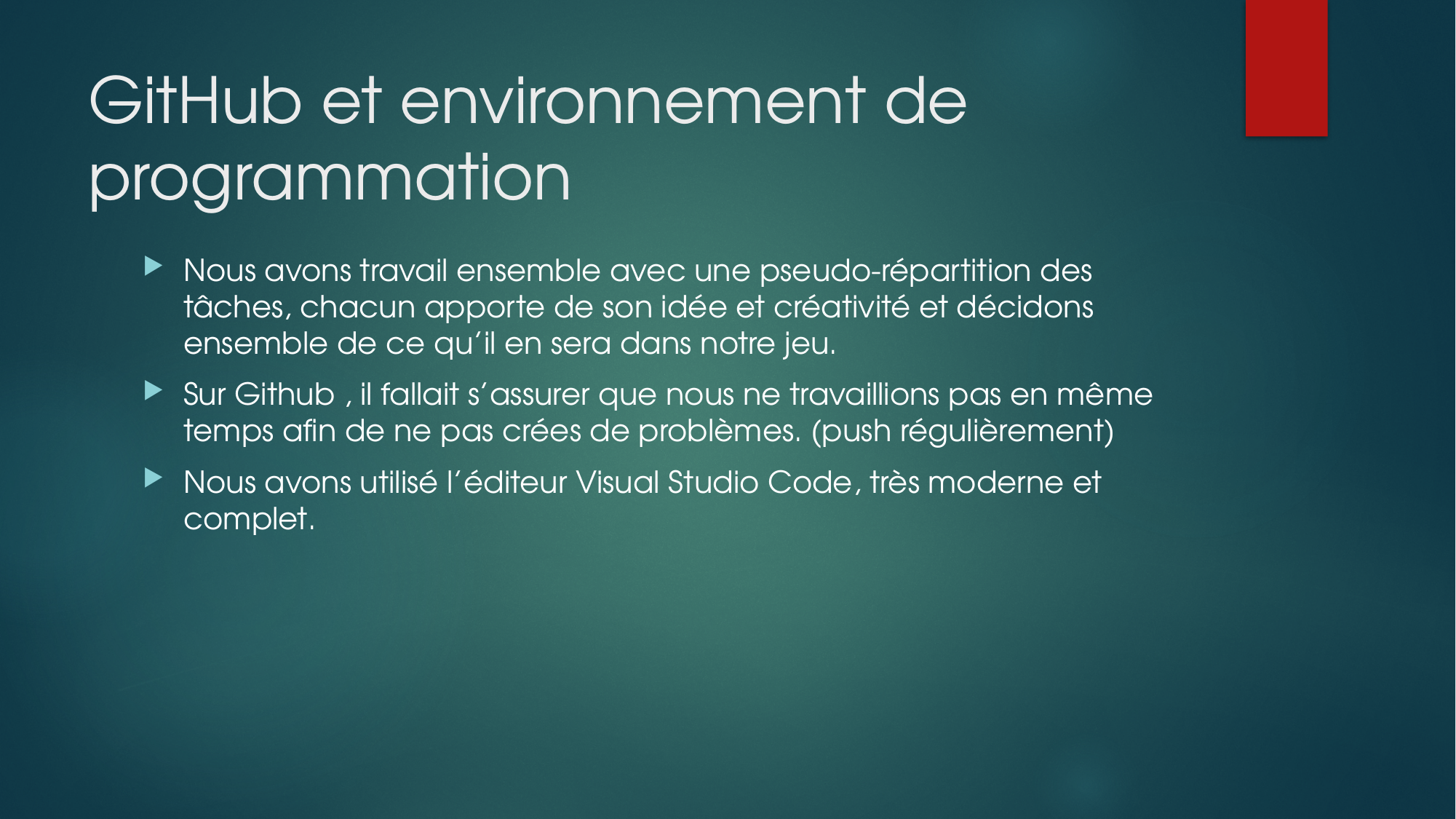

# GitHub et environnement de programmation
Nous avons travail ensemble avec une pseudo-répartition des tâches, chacun apporte de son idée et créativité et décidons ensemble de ce qu’il en sera dans notre jeu.
Sur Github , il fallait s’assurer que nous ne travaillions pas en même temps afin de ne pas crées de problèmes. (push régulièrement)
Nous avons utilisé l’éditeur Visual Studio Code, très moderne et complet.